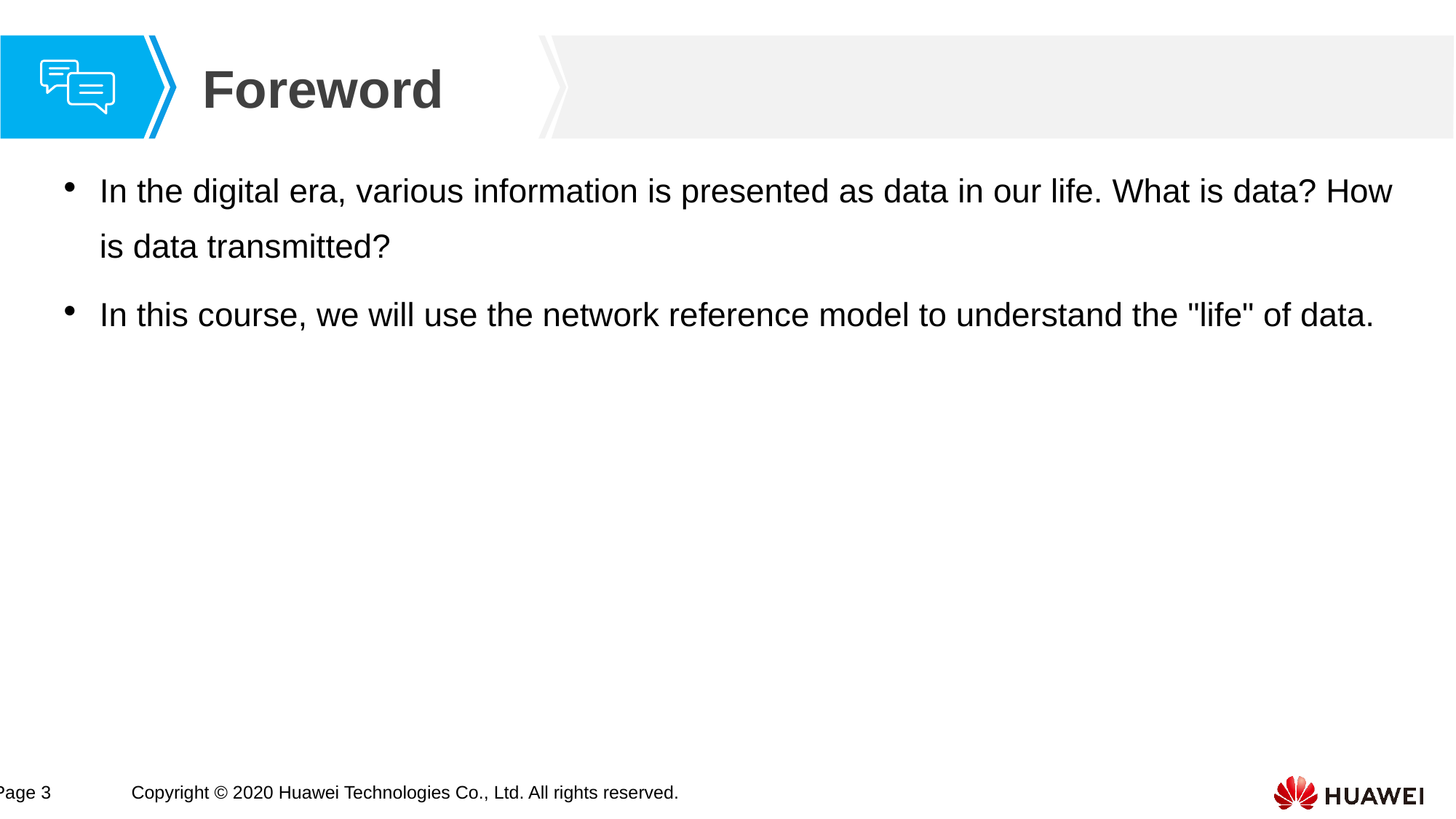

In the digital era, various information is presented as data in our life. What is data? How is data transmitted?
In this course, we will use the network reference model to understand the "life" of data.